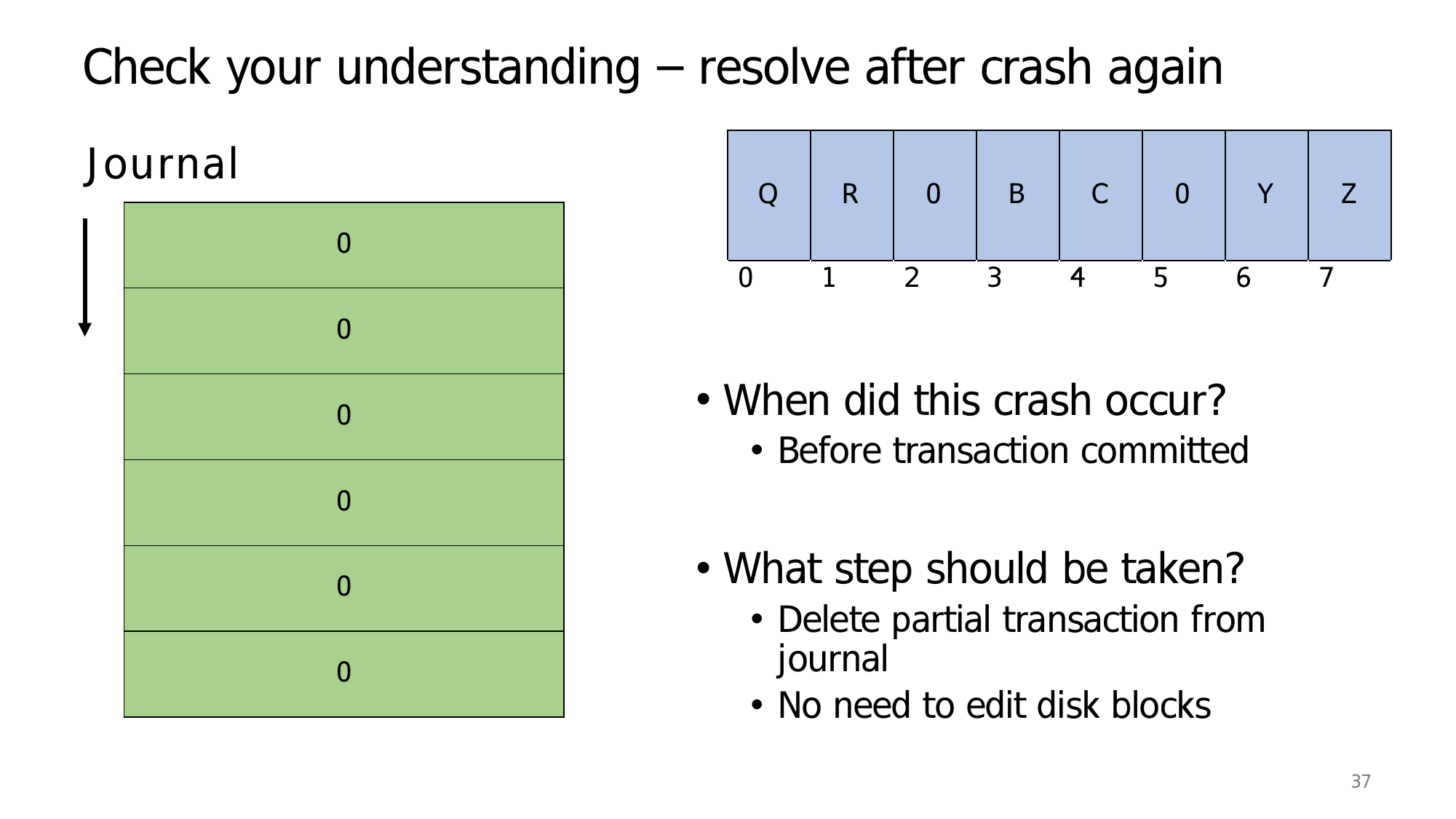

# Check your understanding – resolve after crash again
| Q | R | 0 | B | C | 0 | Y | Z |
| --- | --- | --- | --- | --- | --- | --- | --- |
| 0 | 1 | 2 | 3 | 4 | 5 | 6 | 7 |
Journal
| 0 |
| --- |
| 0 |
| 0 |
| 0 |
| 0 |
| 0 |
When did this crash occur?
Before transaction committed

What step should be taken?
Delete partial transaction from journal
No need to edit disk blocks

37